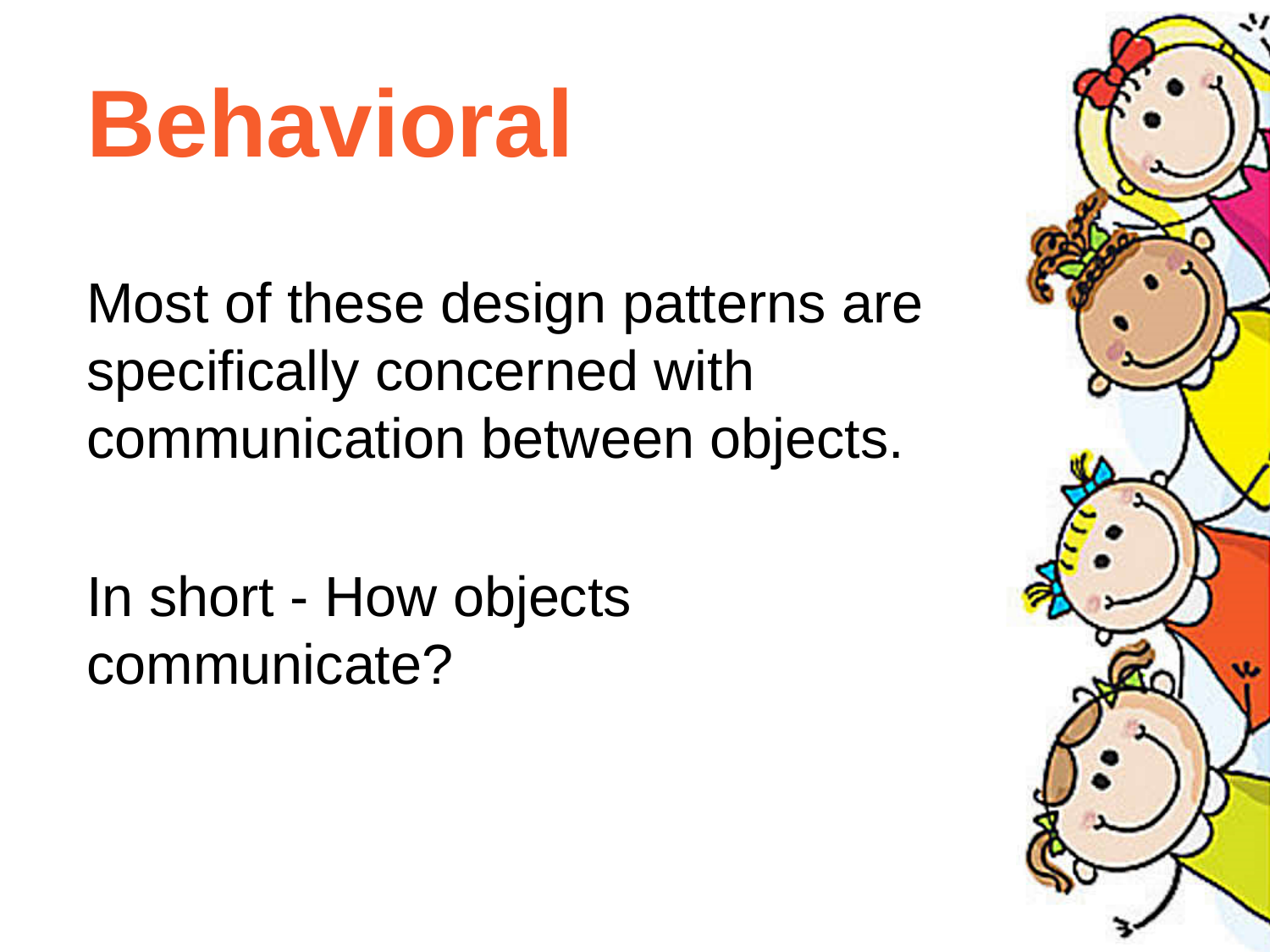

Behavioral

Most of these design patterns are specifically concerned with communication between objects.

In short - How objects communicate?